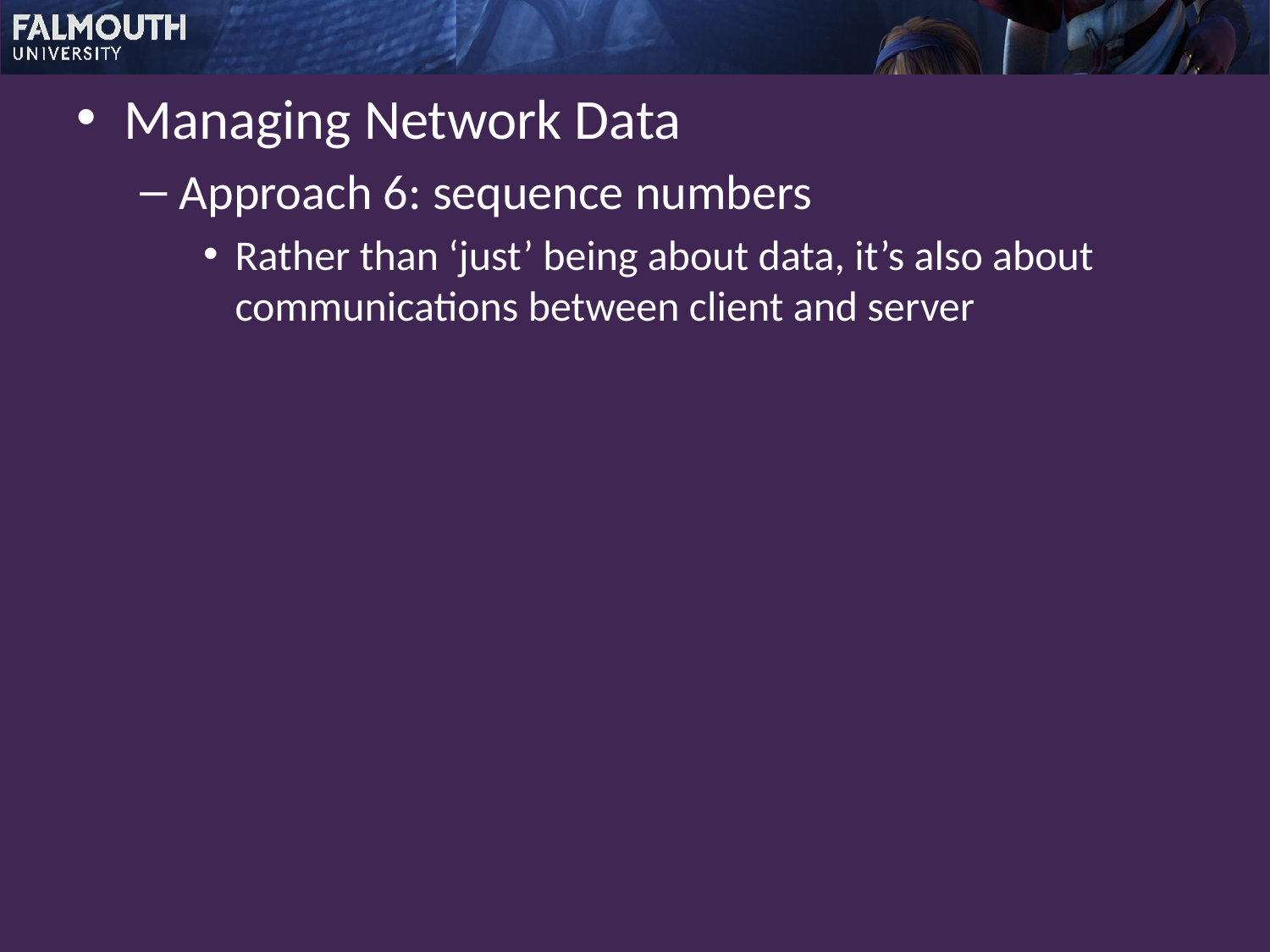

Managing Network Data
Approach 6: sequence numbers
Rather than ‘just’ being about data, it’s also about communications between client and server